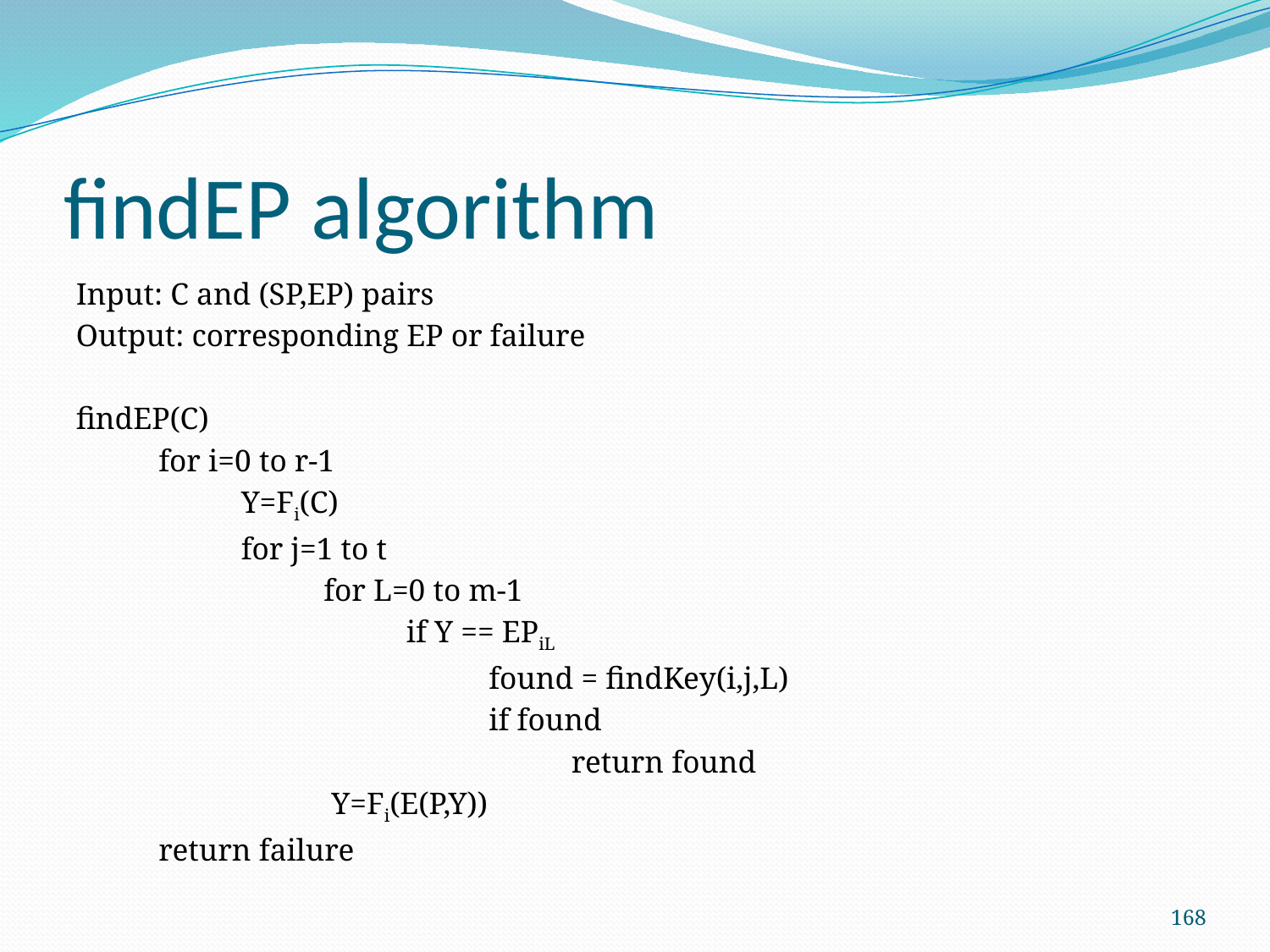

# findEP algorithm
Input: C and (SP,EP) pairs
Output: corresponding EP or failure

findEP(C)
	for i=0 to r-1
		Y=Fi(C)
		for j=1 to t
			for L=0 to m-1
				if Y == EPiL
					found = findKey(i,j,L)
					if found
						return found
			 Y=Fi(E(P,Y))
	return failure
168